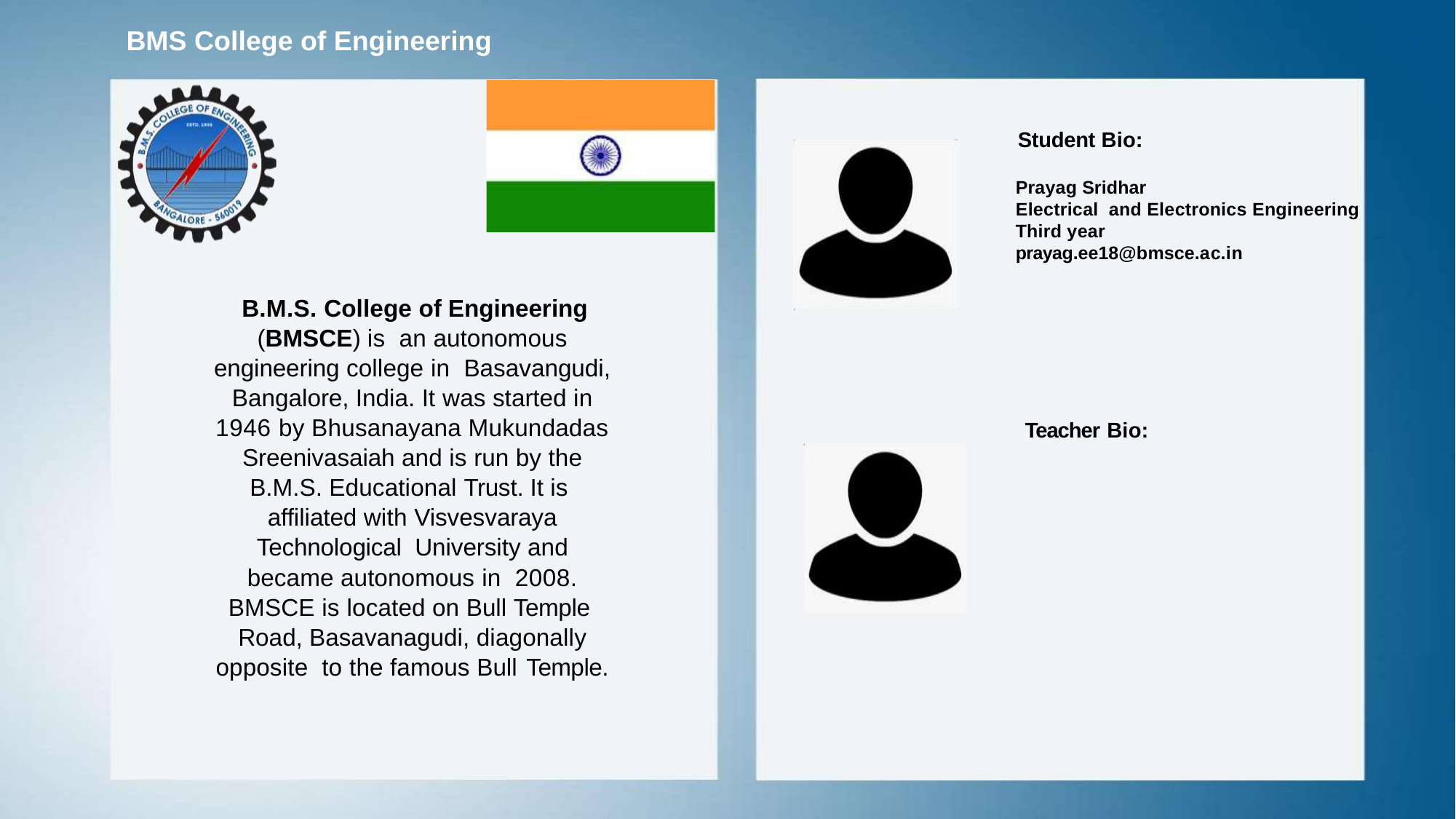

BMS College of Engineering

TO STUDY AND VERIFY
SUPERPOSITION THEOREM  AND MAXIMUM POWER  TRANSFER THEOREM

Student Bio:
# Prayag Sridhar Electrical  and Electronics Engineering Third year prayag.ee18@bmsce.ac.in

   B.M.S. College of Engineering (BMSCE) is  an autonomous engineering college in  Basavangudi, Bangalore, India. It was started in 1946 by Bhusanayana Mukundadas Sreenivasaiah and is run by the B.M.S. Educational Trust. It is  affiliated with Visvesvaraya Technological  University and became autonomous in  2008. BMSCE is located on Bull Temple  Road, Basavanagudi, diagonally opposite  to the famous Bull Temple.

Teacher Bio: